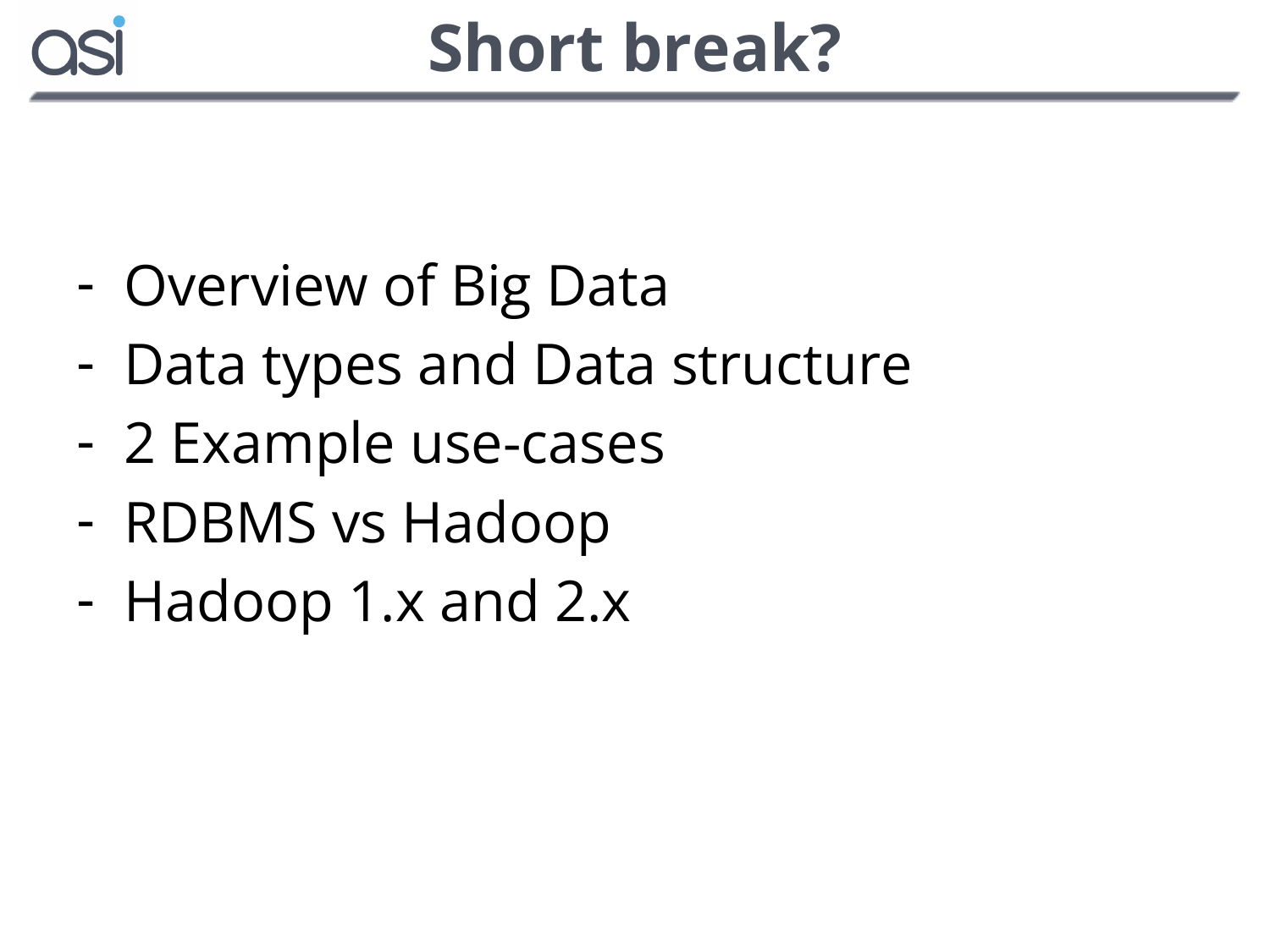

# Short break?

Overview of Big Data
Data types and Data structure
2 Example use-cases
RDBMS vs Hadoop
Hadoop 1.x and 2.x